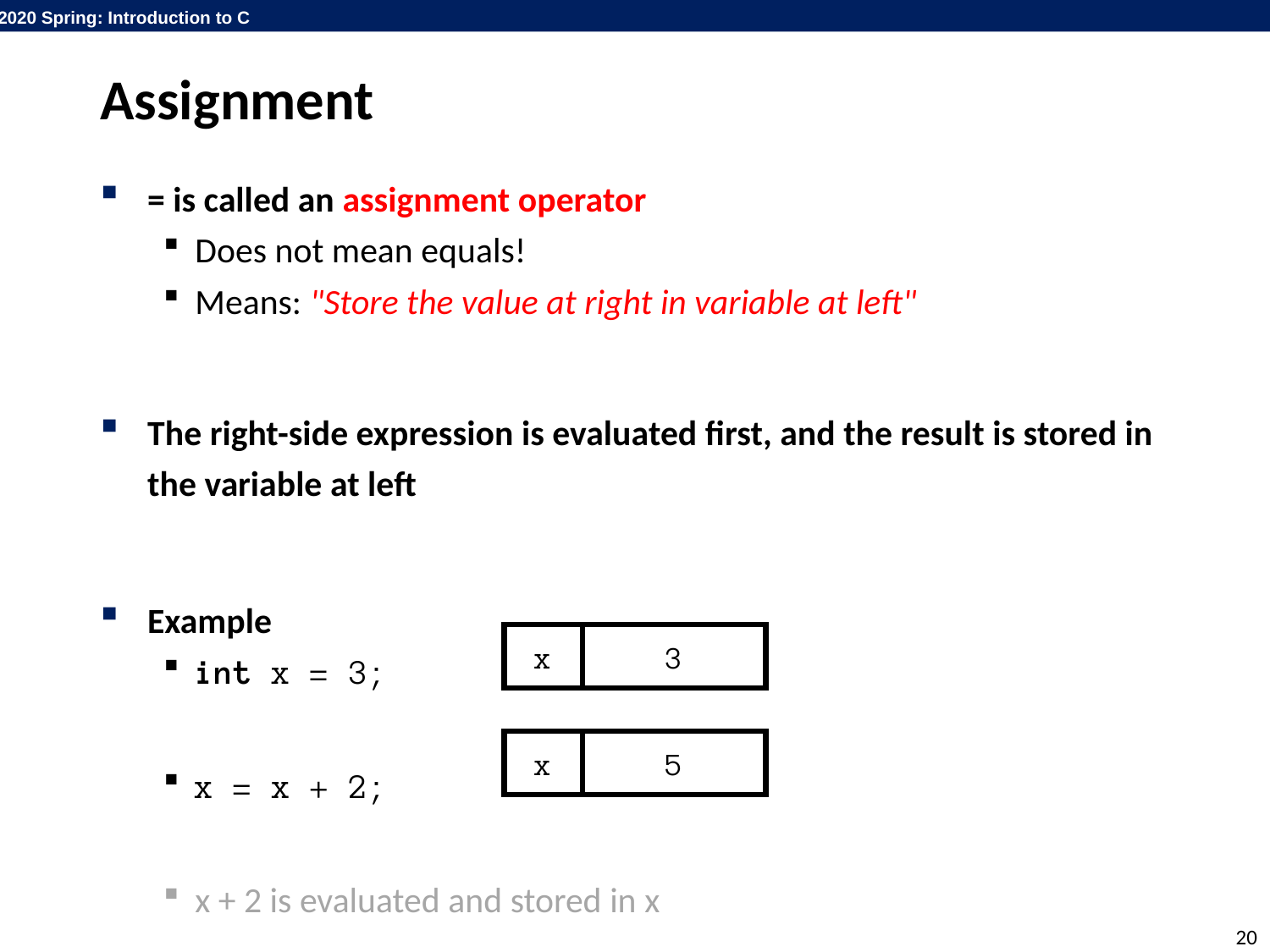

# Assignment
= is called an assignment operator
Does not mean equals!
Means: "Store the value at right in variable at left"

The right-side expression is evaluated first, and the result is stored in the variable at left

Example
int x = 3;

x = x + 2;

x + 2 is evaluated and stored in x
3
x
5
x
20